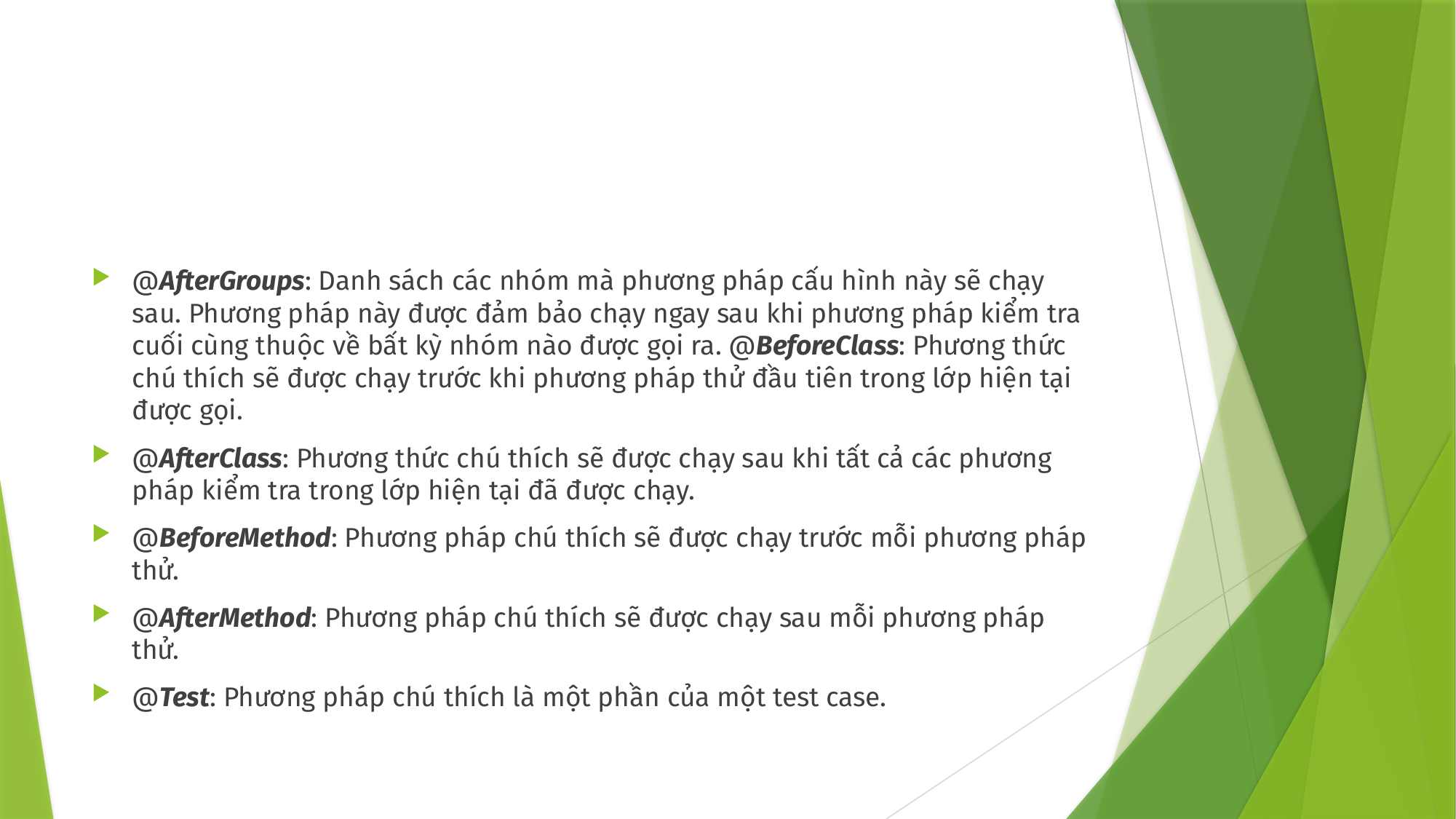

#
@AfterGroups: Danh sách các nhóm mà phương pháp cấu hình này sẽ chạy sau. Phương pháp này được đảm bảo chạy ngay sau khi phương pháp kiểm tra cuối cùng thuộc về bất kỳ nhóm nào được gọi ra. @BeforeClass: Phương thức chú thích sẽ được chạy trước khi phương pháp thử đầu tiên trong lớp hiện tại được gọi.
@AfterClass: Phương thức chú thích sẽ được chạy sau khi tất cả các phương pháp kiểm tra trong lớp hiện tại đã được chạy.
@BeforeMethod: Phương pháp chú thích sẽ được chạy trước mỗi phương pháp thử.
@AfterMethod: Phương pháp chú thích sẽ được chạy sau mỗi phương pháp thử.
@Test: Phương pháp chú thích là một phần của một test case.